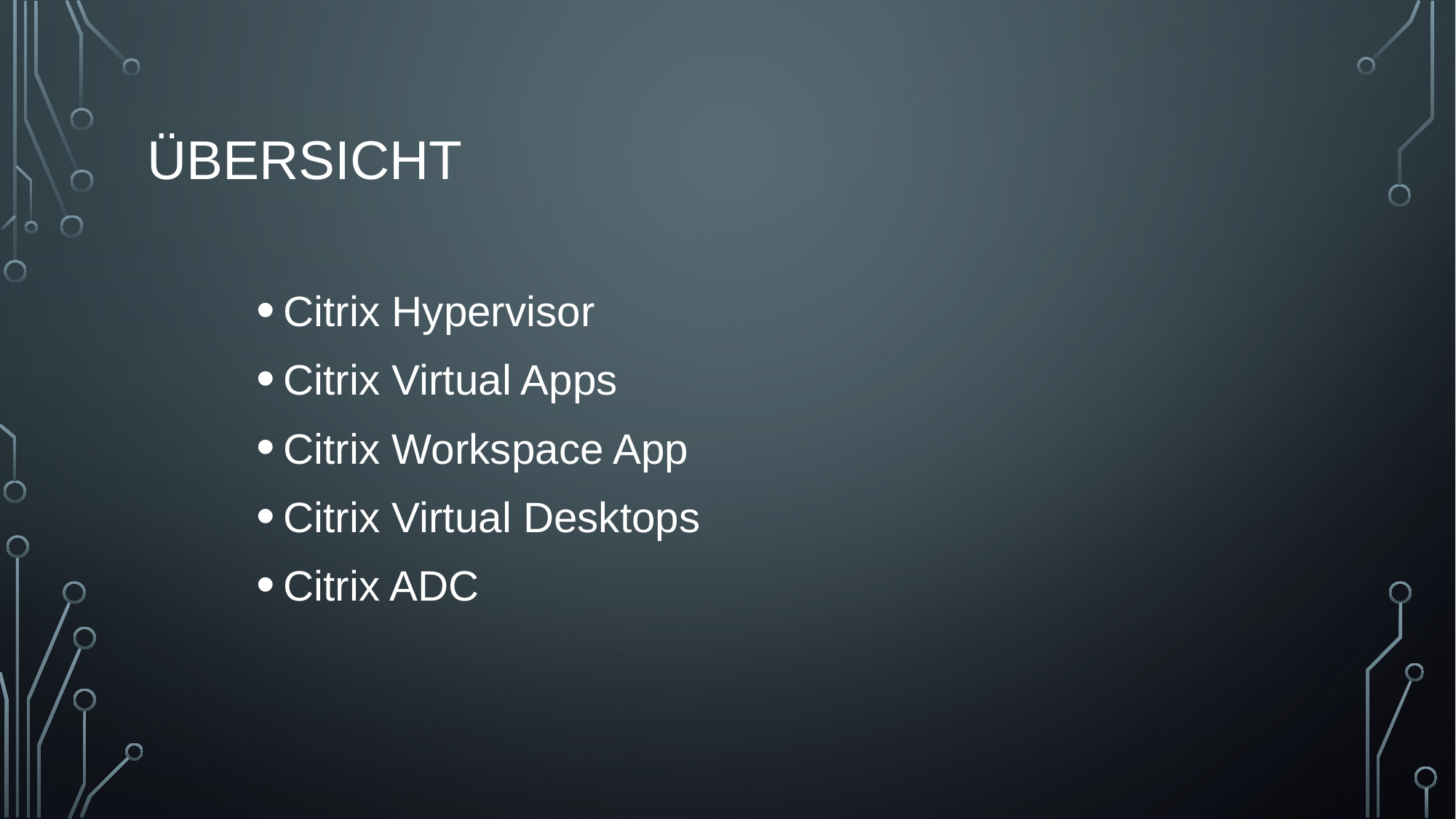

# Übersicht
Citrix Hypervisor
Citrix Virtual Apps
Citrix Workspace App
Citrix Virtual Desktops
Citrix ADC